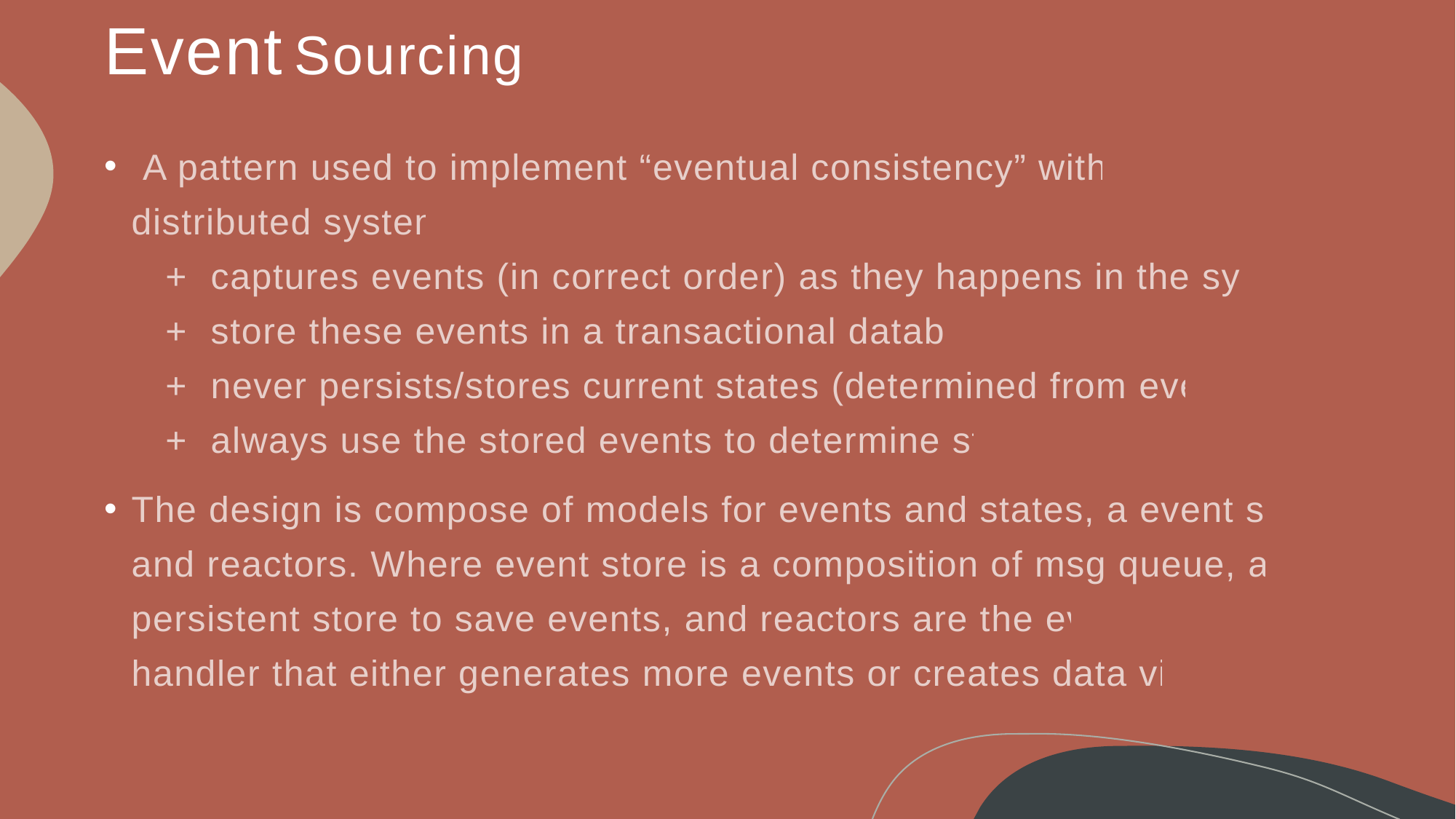

# Event Sourcing
 A pattern used to implement “eventual consistency” within a distributed system
   +  captures events (in correct order) as they happens in the system
   +  store these events in a transactional database
   +  never persists/stores current states (determined from events)
   +  always use the stored events to determine state
The design is compose of models for events and states, a event store, and reactors. Where event store is a composition of msg queue, and a
persistent store to save events, and reactors are the event
handler that either generates more events or creates data views